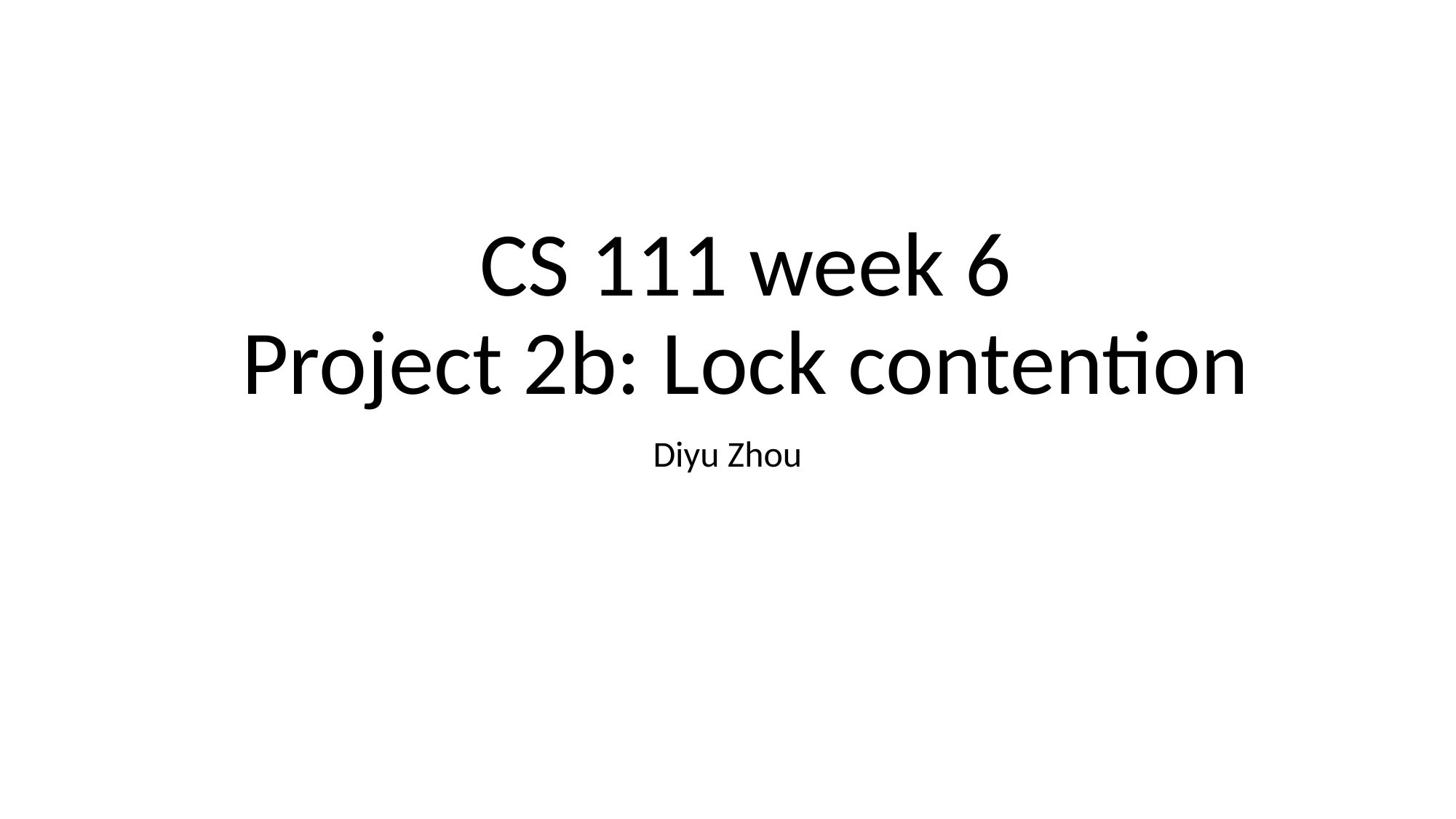

# CS 111 week 6 Project 2b: Lock contention
Diyu Zhou